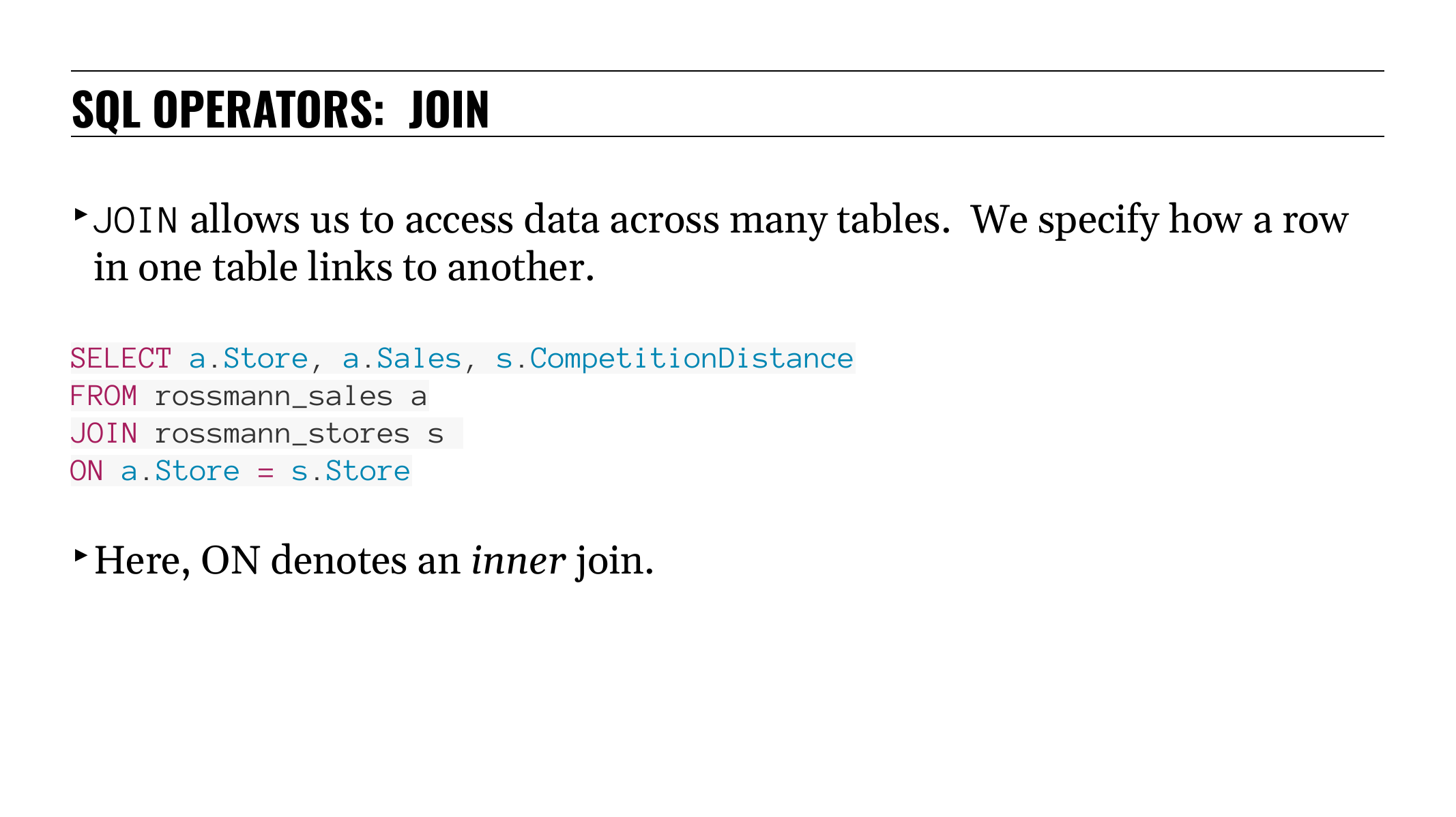

SQL OPERATORS:  JOIN

JOIN allows us to access data across many tables.  We specify how a row in one table links to another.

SELECT a.Store, a.Sales, s.CompetitionDistance
FROM rossmann_sales a
JOIN rossmann_stores s
ON a.Store = s.Store

Here, ON denotes an inner join.